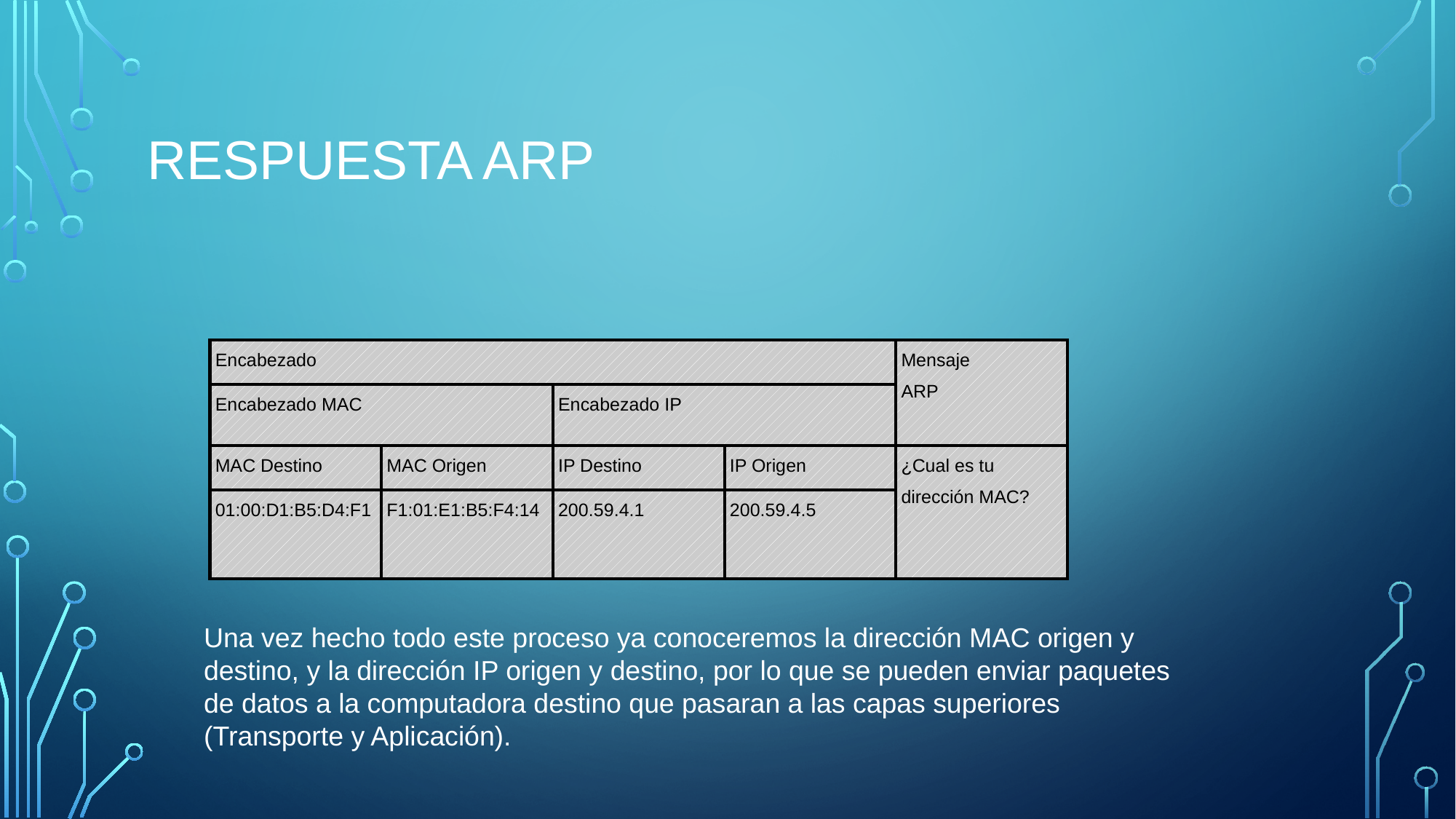

# Respuesta ARP
| Encabezado |  |  |  | Mensaje ARP |
| --- | --- | --- | --- | --- |
| Encabezado MAC |  | Encabezado IP |  |  |
| MAC Destino | MAC Origen | IP Destino | IP Origen | ¿Cual es tu dirección MAC? |
| 01:00:D1:B5:D4:F1 | F1:01:E1:B5:F4:14 | 200.59.4.1 | 200.59.4.5 |  |

Una vez hecho todo este proceso ya conoceremos la dirección MAC origen y destino, y la dirección IP origen y destino, por lo que se pueden enviar paquetes de datos a la computadora destino que pasaran a las capas superiores (Transporte y Aplicación).